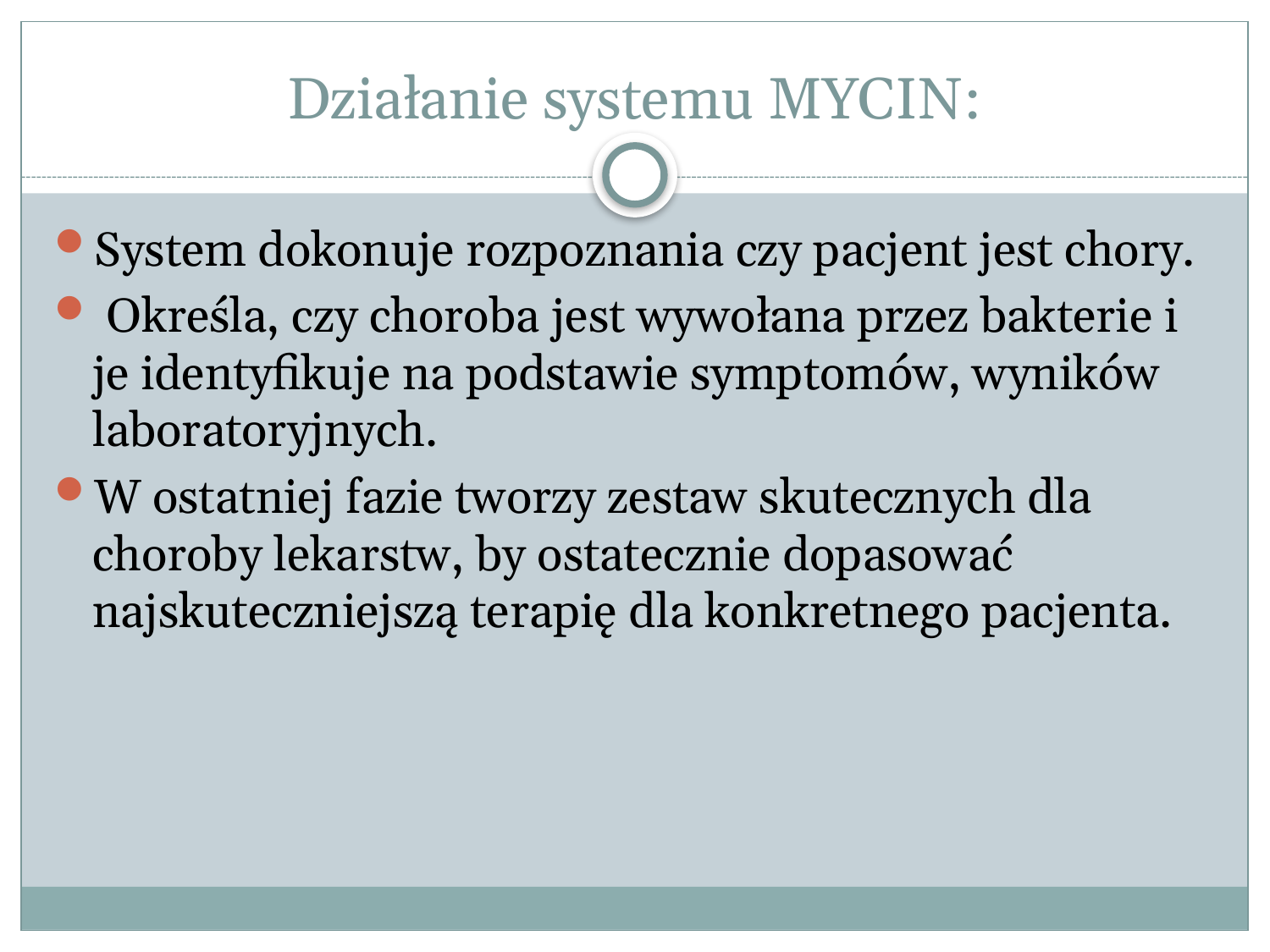

# Działanie systemu MYCIN:
System dokonuje rozpoznania czy pacjent jest chory.
 Określa, czy choroba jest wywołana przez bakterie i je identyfikuje na podstawie symptomów, wyników laboratoryjnych.
W ostatniej fazie tworzy zestaw skutecznych dla choroby lekarstw, by ostatecznie dopasować najskuteczniejszą terapię dla konkretnego pacjenta.